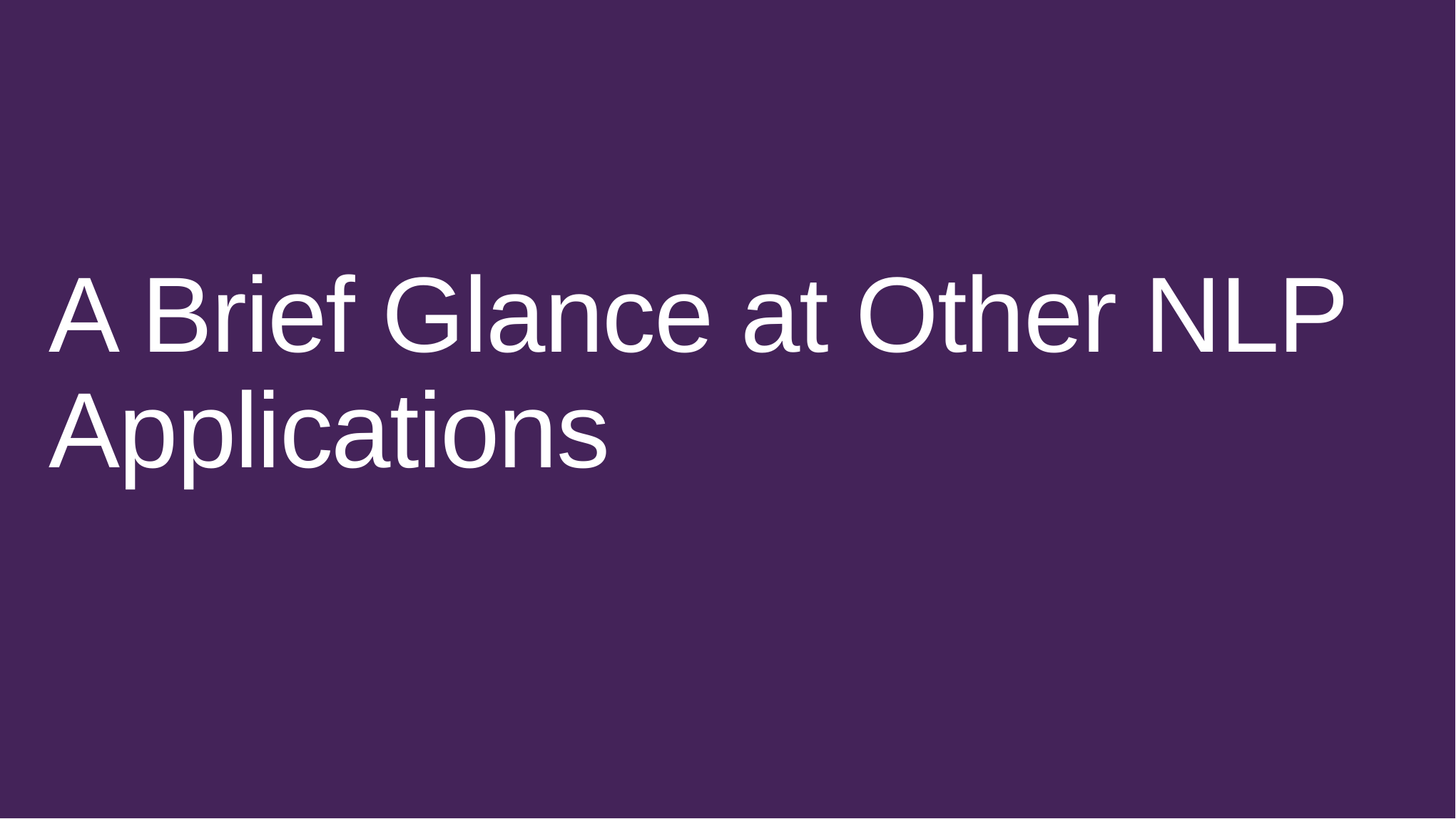

# A Brief Glance at Other NLP Applications